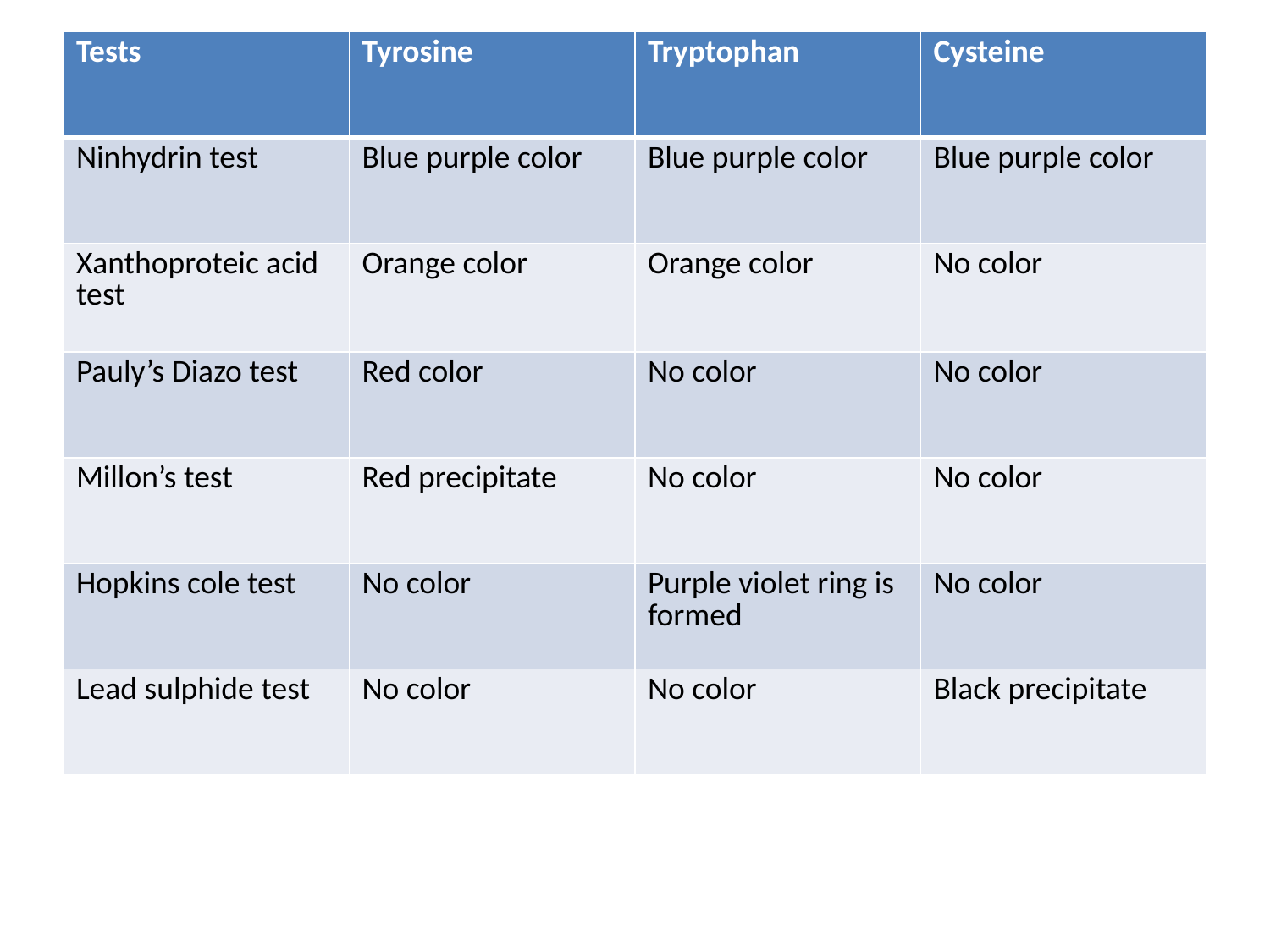

| Tests | Tyrosine | Tryptophan | Cysteine |
| --- | --- | --- | --- |
| Ninhydrin test | Blue purple color | Blue purple color | Blue purple color |
| Xanthoproteic acid test | Orange color | Orange color | No color |
| Pauly’s Diazo test | Red color | No color | No color |
| Millon’s test | Red precipitate | No color | No color |
| Hopkins cole test | No color | Purple violet ring is formed | No color |
| Lead sulphide test | No color | No color | Black precipitate |